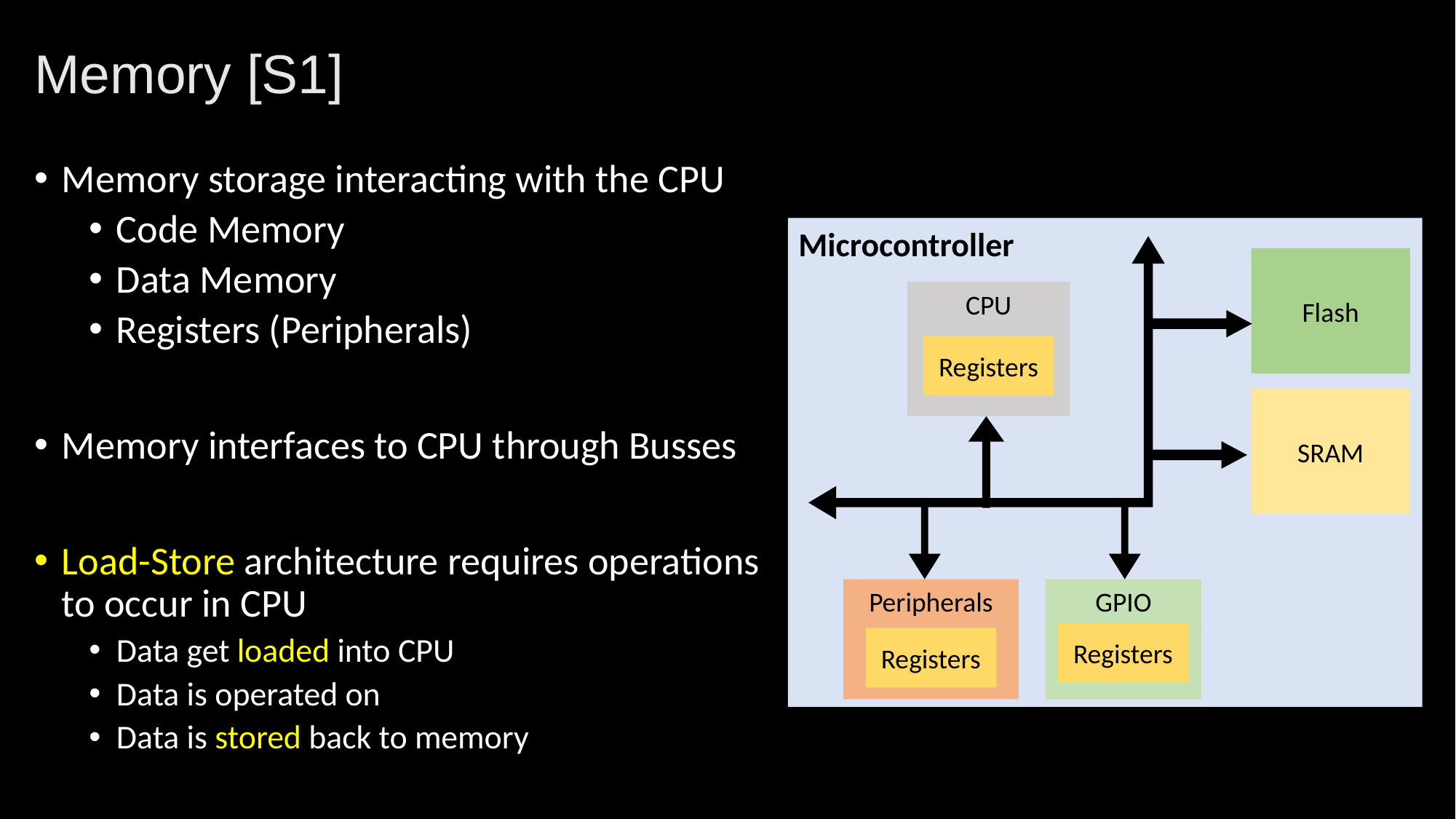

# Memory [S1]
Memory storage interacting with the CPU
Code Memory
Data Memory
Registers (Peripherals)

Memory interfaces to CPU through Busses

Load-Store architecture requires operations to occur in CPU
Data get loaded into CPU
Data is operated on
Data is stored back to memory
Microcontroller

Flash

CPU
Registers
SRAM

Peripherals
GPIO
Registers
Registers